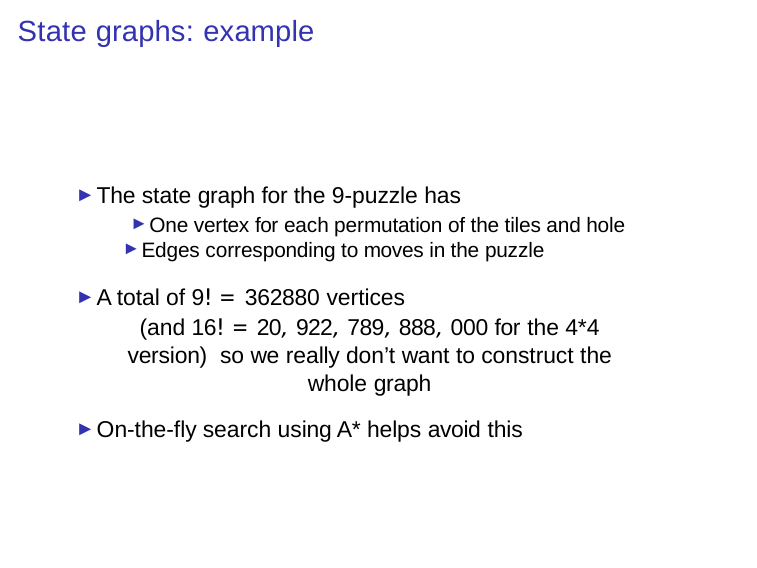

# State graphs: example
► The state graph for the 9-puzzle has
► One vertex for each permutation of the tiles and hole
► Edges corresponding to moves in the puzzle
► A total of 9! = 362880 vertices
(and 16! = 20, 922, 789, 888, 000 for the 4*4 version)  so we really don’t want to construct the whole graph
► On-the-fly search using A* helps avoid this